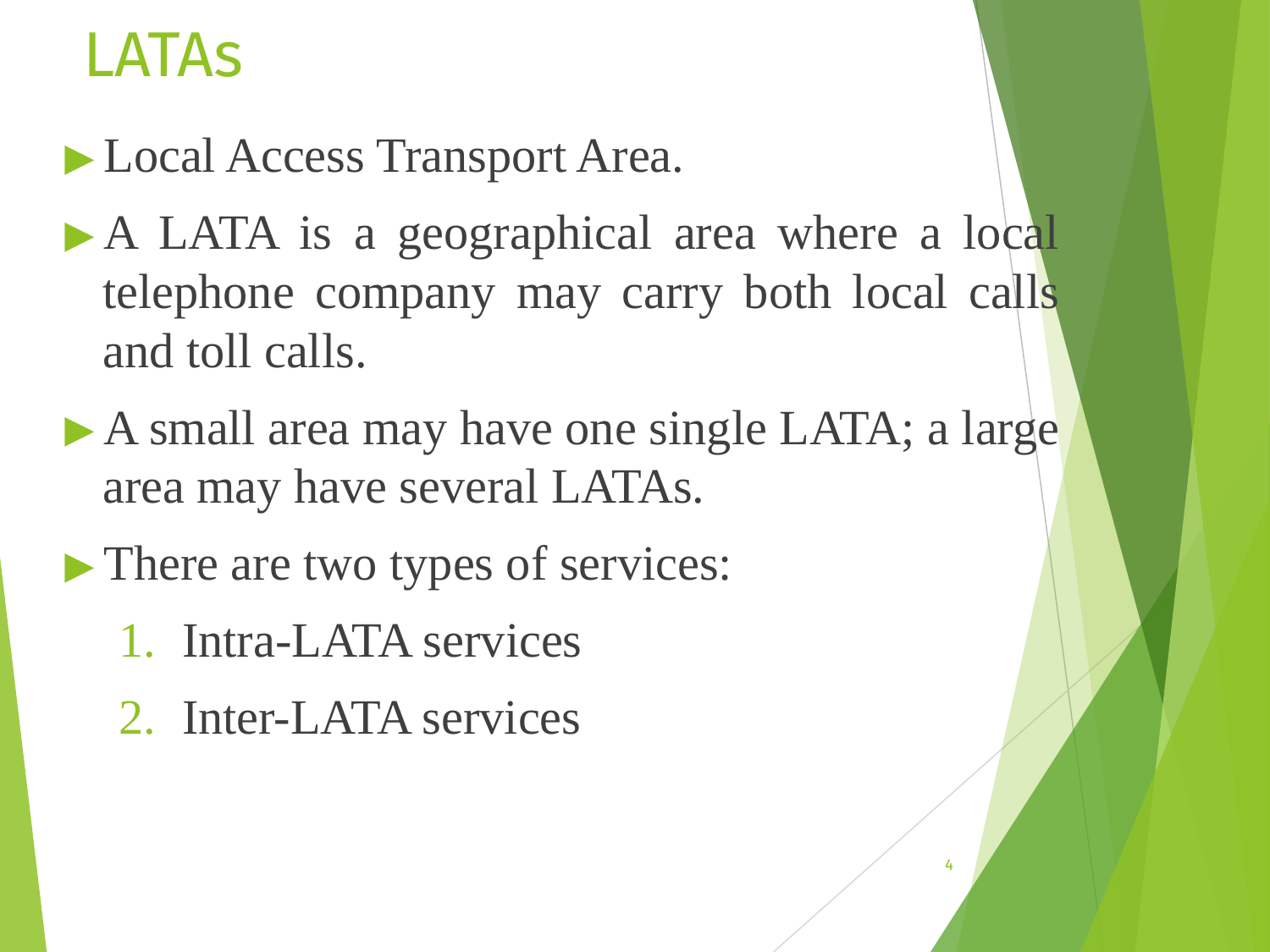

# LATAs
Local Access Transport Area.
A LATA is a geographical area where a local telephone company may carry both local calls and toll calls.
A small area may have one single LATA; a large area may have several LATAs.
There are two types of services:
Intra-LATA services
Inter-LATA services
4